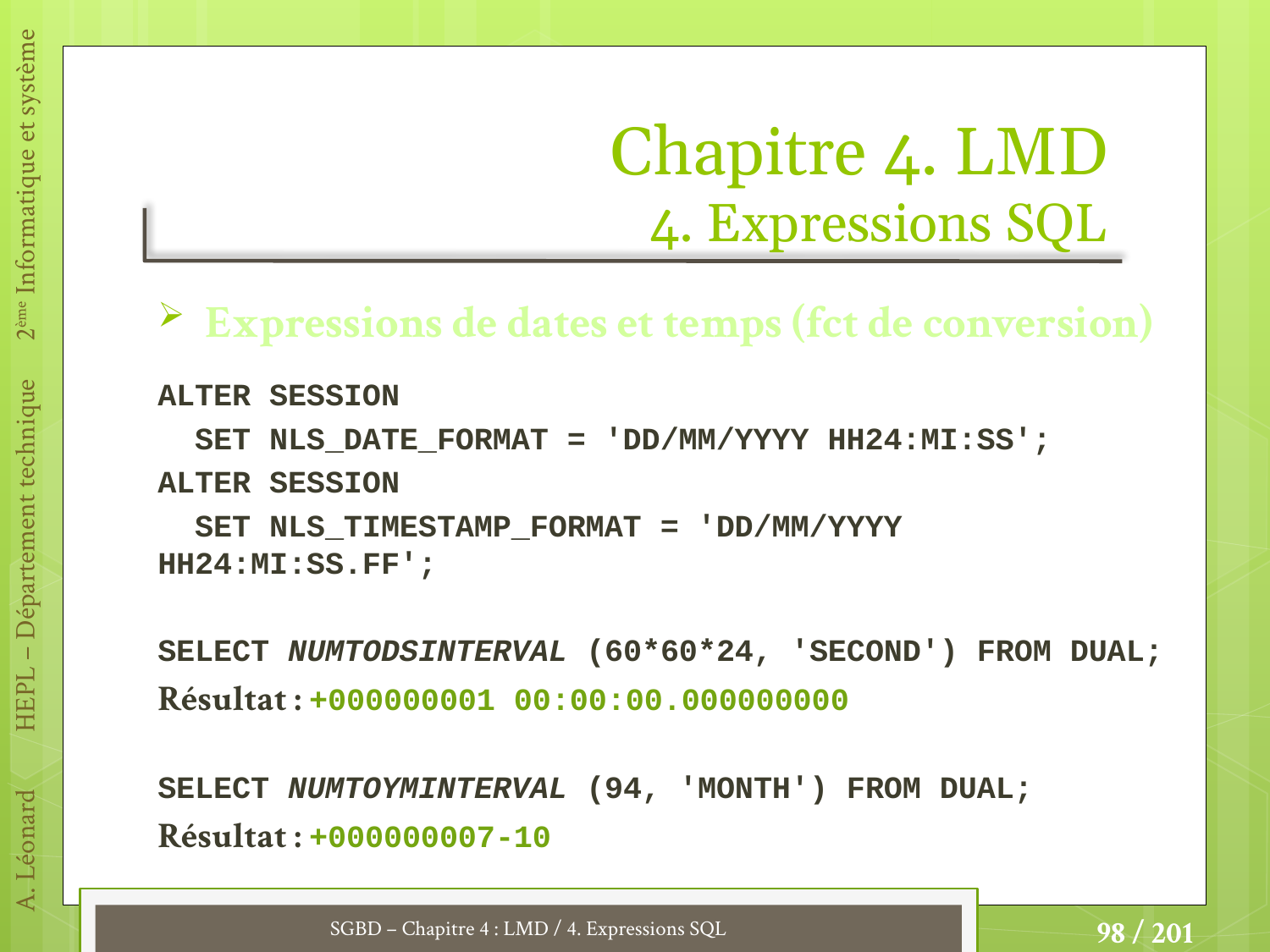

# Chapitre 4. LMD 4. Expressions SQL
Expressions de dates et temps (fct de conversion)

ALTER SESSION
  SET NLS_DATE_FORMAT = 'DD/MM/YYYY HH24:MI:SS';
ALTER SESSION
  SET NLS_TIMESTAMP_FORMAT = 'DD/MM/YYYY HH24:MI:SS.FF';

SELECT NUMTODSINTERVAL (60*60*24, 'SECOND') FROM DUAL;
Résultat : +000000001 00:00:00.000000000

SELECT NUMTOYMINTERVAL (94, 'MONTH') FROM DUAL;
Résultat : +000000007-10
SGBD – Chapitre 4 : LMD / 4. Expressions SQL